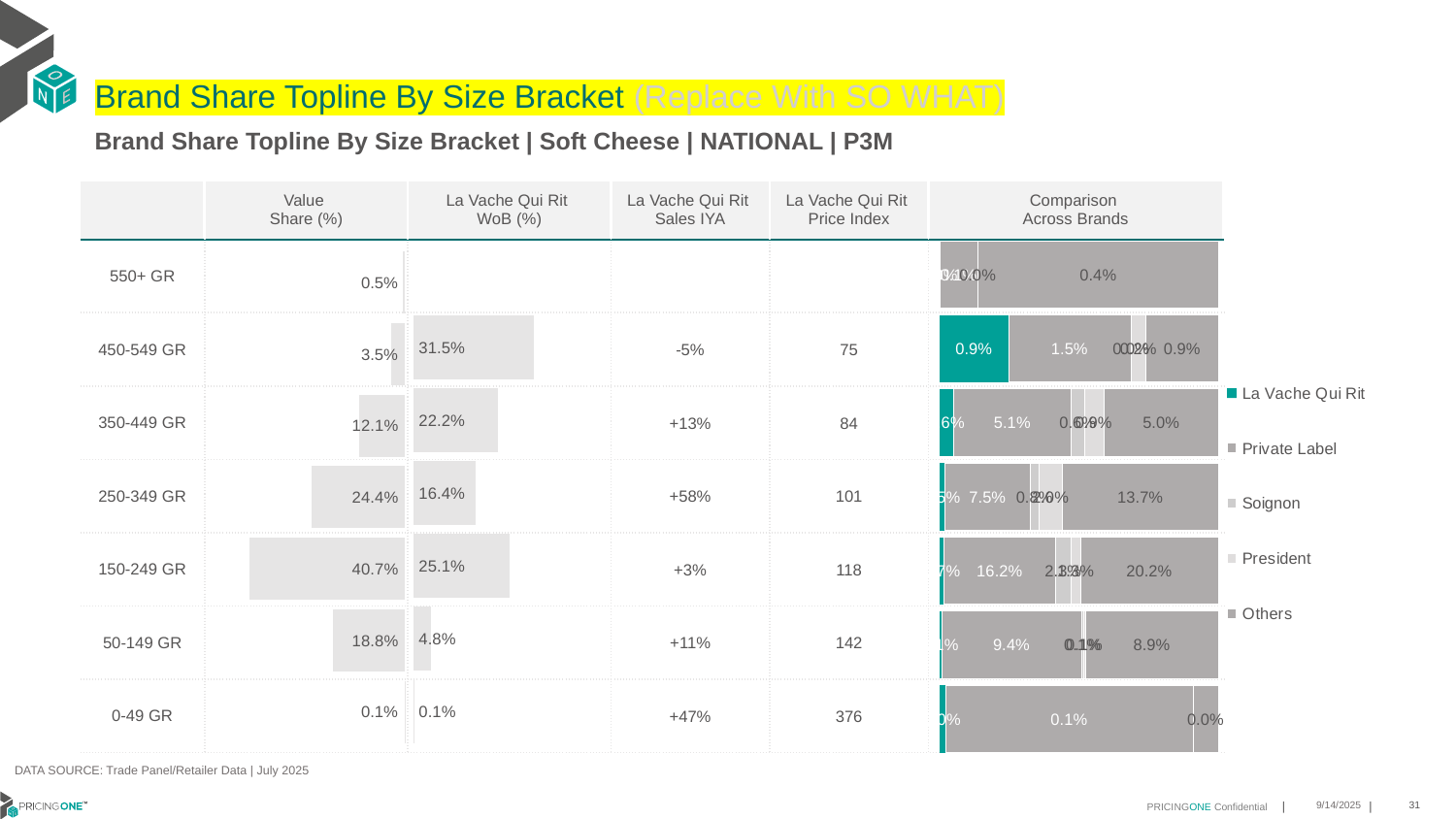

# Brand Share Topline By Size Bracket (Replace With SO WHAT)
Brand Share Topline By Size Bracket | Soft Cheese | NATIONAL | P3M
|  | Value Share (%) | La Vache Qui Rit WoB (%) | La Vache Qui Rit Sales IYA | La Vache Qui Rit Price Index | Comparison Across Brands |
| --- | --- | --- | --- | --- | --- |
| 550+ GR |  |  |  |  |  |
| 450-549 GR |  |  | -5% | 75 |  |
| 350-449 GR |  |  | +13% | 84 |  |
| 250-349 GR |  |  | +58% | 101 |  |
| 150-249 GR |  |  | +3% | 118 |  |
| 50-149 GR |  |  | +11% | 142 |  |
| 0-49 GR |  |  | +47% | 376 |  |

### Chart

| Category | La Vache Qui Rit | Private Label | Soignon | President | Others |
|---|---|---|---|---|---|
| 550+ GR | 1.9983113193337842e-08 | 0.0006757820047408092 | 3.143497421567376e-06 | None | 0.0042378580125562665 |
| 450-549 GR | 0.008655141324150406 | 0.015356715825150741 | 5.3442530491752056e-05 | 0.0017818688402678055 | 0.009137017958600939 |
| 350-449 GR | 0.006108687061273151 | 0.05088105507640363 | 0.005500528680159875 | 0.008562000033556259 | 0.04952469281401178 |
| 250-349 GR | 0.004501725030717696 | 0.07505143057685476 | 0.007515818728476506 | 0.02021129037133597 | 0.13666213083302367 |
| 150-249 GR | 0.006914875788388577 | 0.16217521398090537 | 0.02307675505323167 | 0.013280880018183403 | 0.20181755022603703 |
| 50-149 GR | 0.0013103011864812057 | 0.09433039804201768 | 0.0012611142905183579 | 0.0013254883525081424 | 0.0894404018905347 |
| 0-49 GR | 1.3805256891489781e-05 | 0.0005740195379662895 | None | None | 5.884719402927328e-05 |

### Chart

| Category | Value Share |
|---|---|
|  | 0.004916803497831836 |

### Chart

| Category | Brand WoB % |
|---|---|
|  | None |
DATA SOURCE: Trade Panel/Retailer Data | July 2025

9/14/2025
31